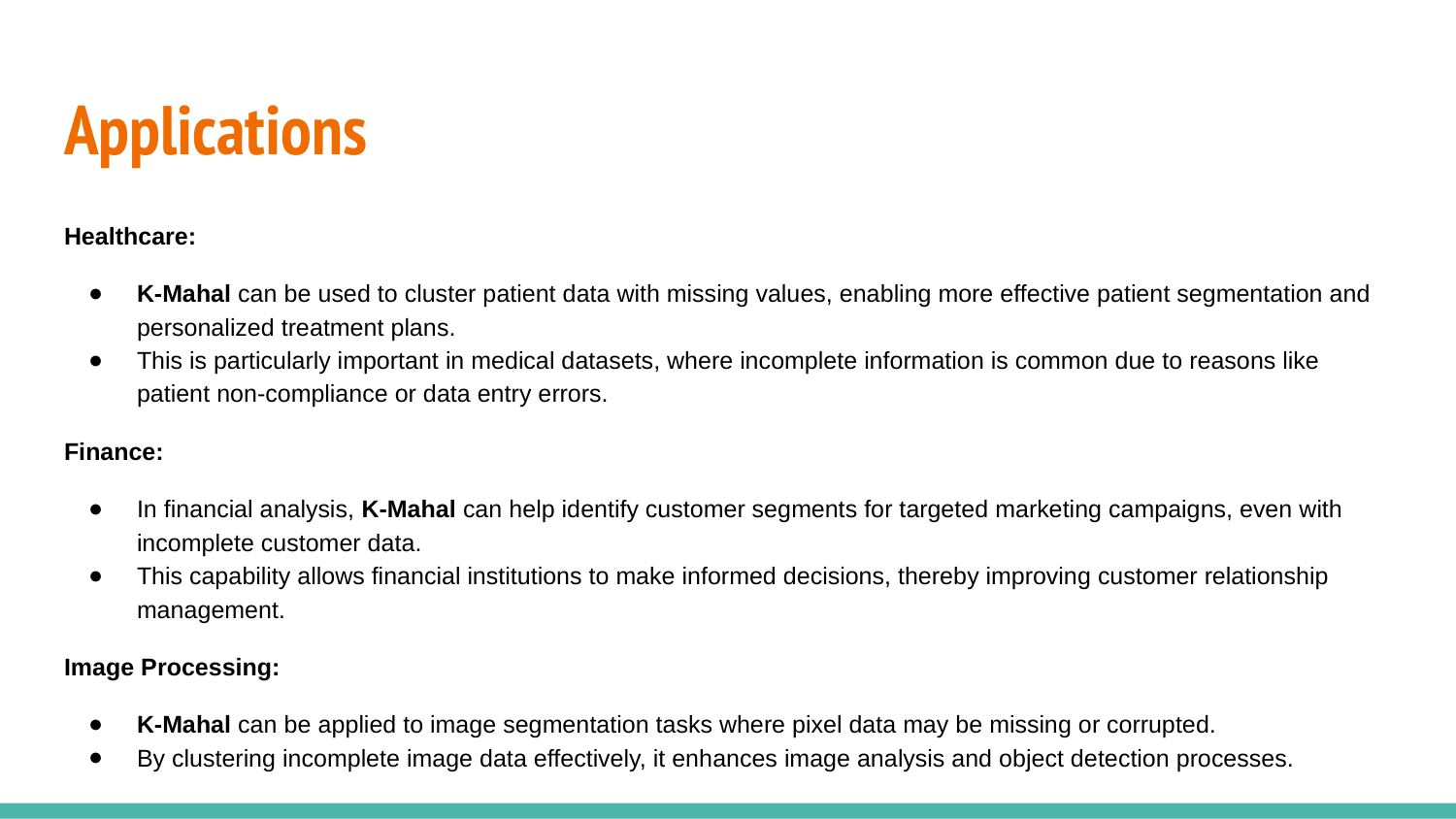

# Applications

Healthcare:
K-Mahal can be used to cluster patient data with missing values, enabling more effective patient segmentation and personalized treatment plans.
This is particularly important in medical datasets, where incomplete information is common due to reasons like patient non-compliance or data entry errors.
Finance:
In financial analysis, K-Mahal can help identify customer segments for targeted marketing campaigns, even with incomplete customer data.
This capability allows financial institutions to make informed decisions, thereby improving customer relationship management.
Image Processing:
K-Mahal can be applied to image segmentation tasks where pixel data may be missing or corrupted.
By clustering incomplete image data effectively, it enhances image analysis and object detection processes.